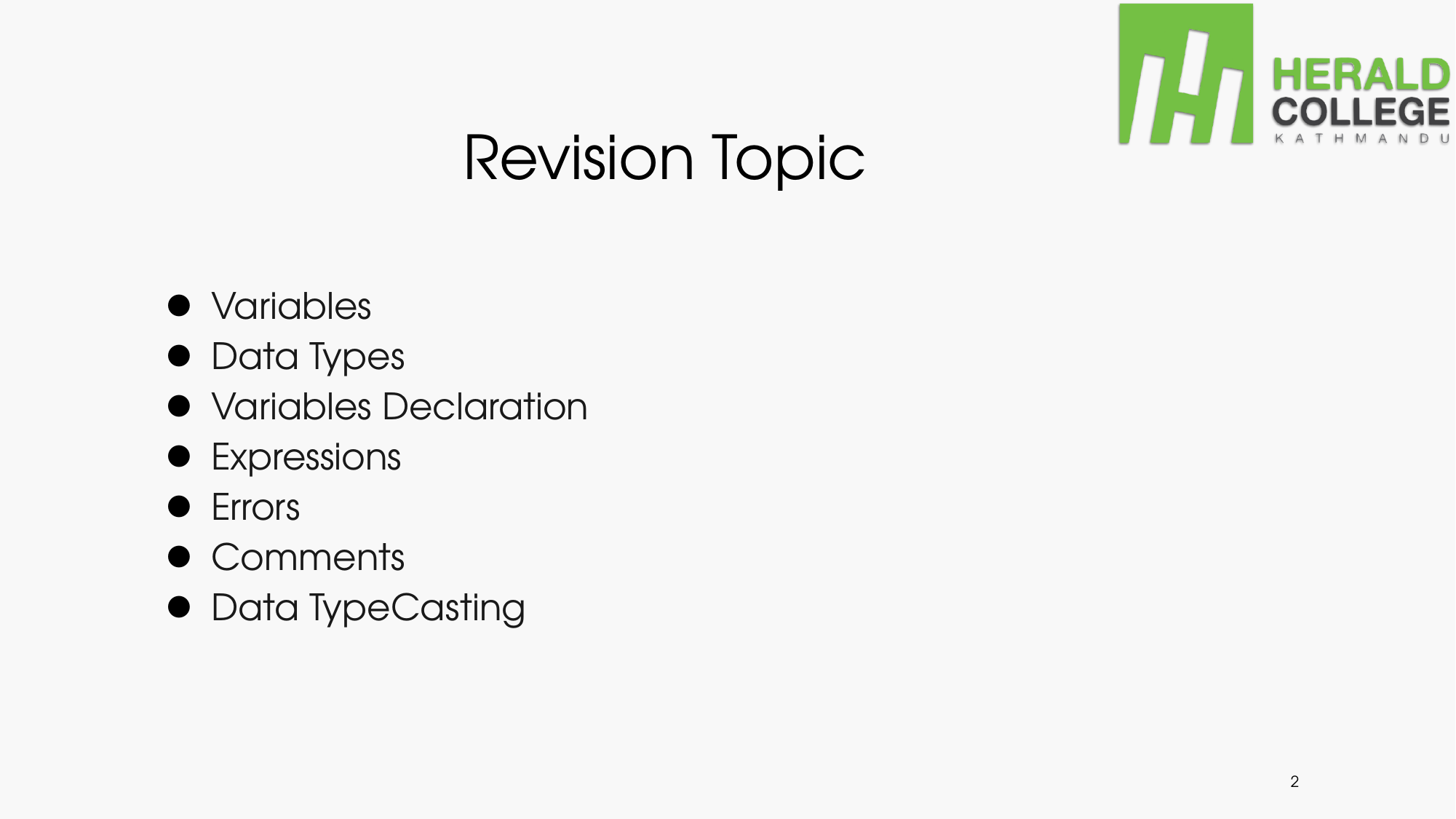

# Revision Topic
Variables
Data Types
Variables Declaration
Expressions
Errors
Comments
Data TypeCasting

2